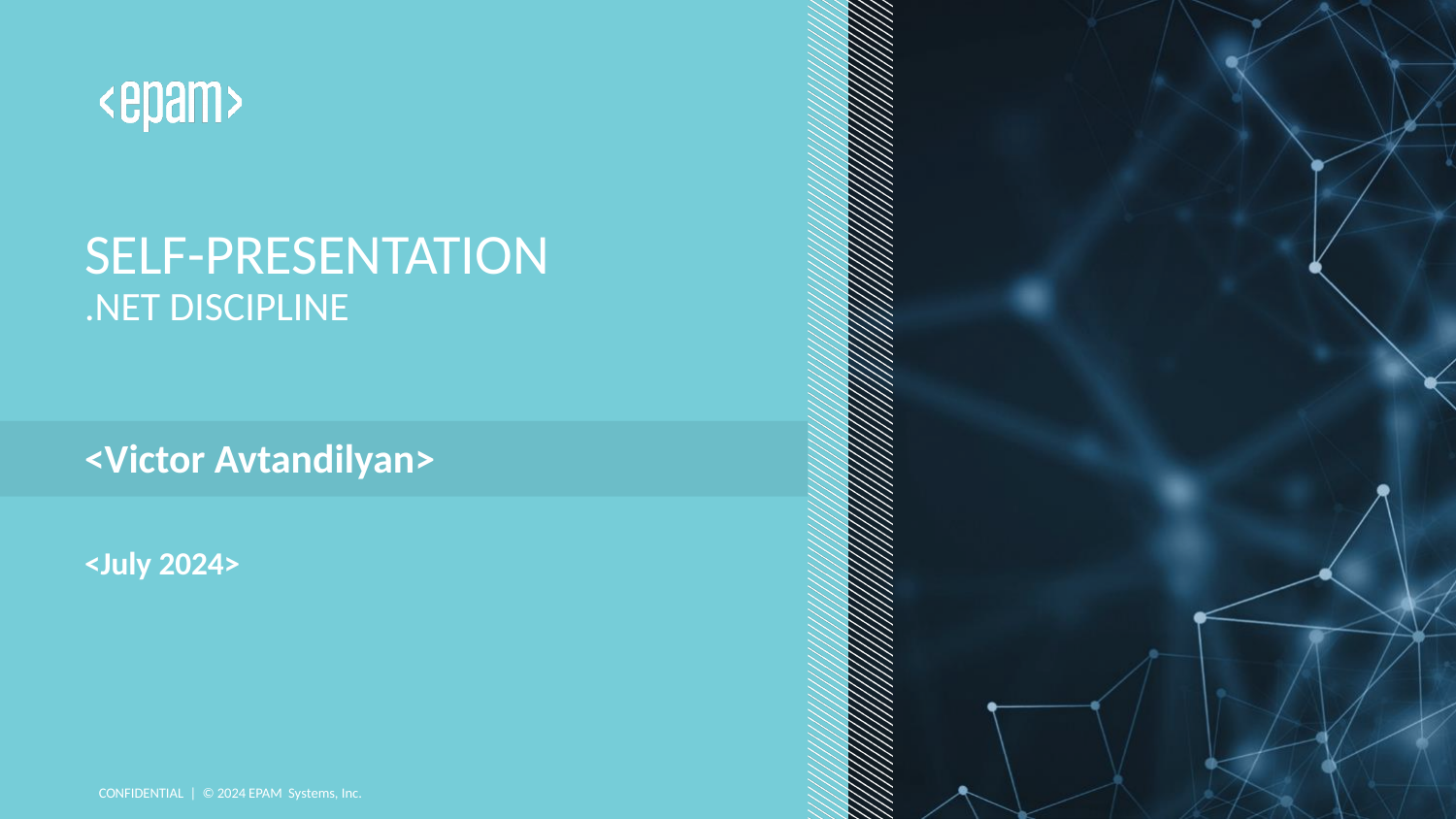

# SELF-PRESENTATION .NET DISCIPLINE

<Victor Avtandilyan>

<July 2024>
CONFIDENTIAL  |  © 2024 EPAM  Systems, Inc.